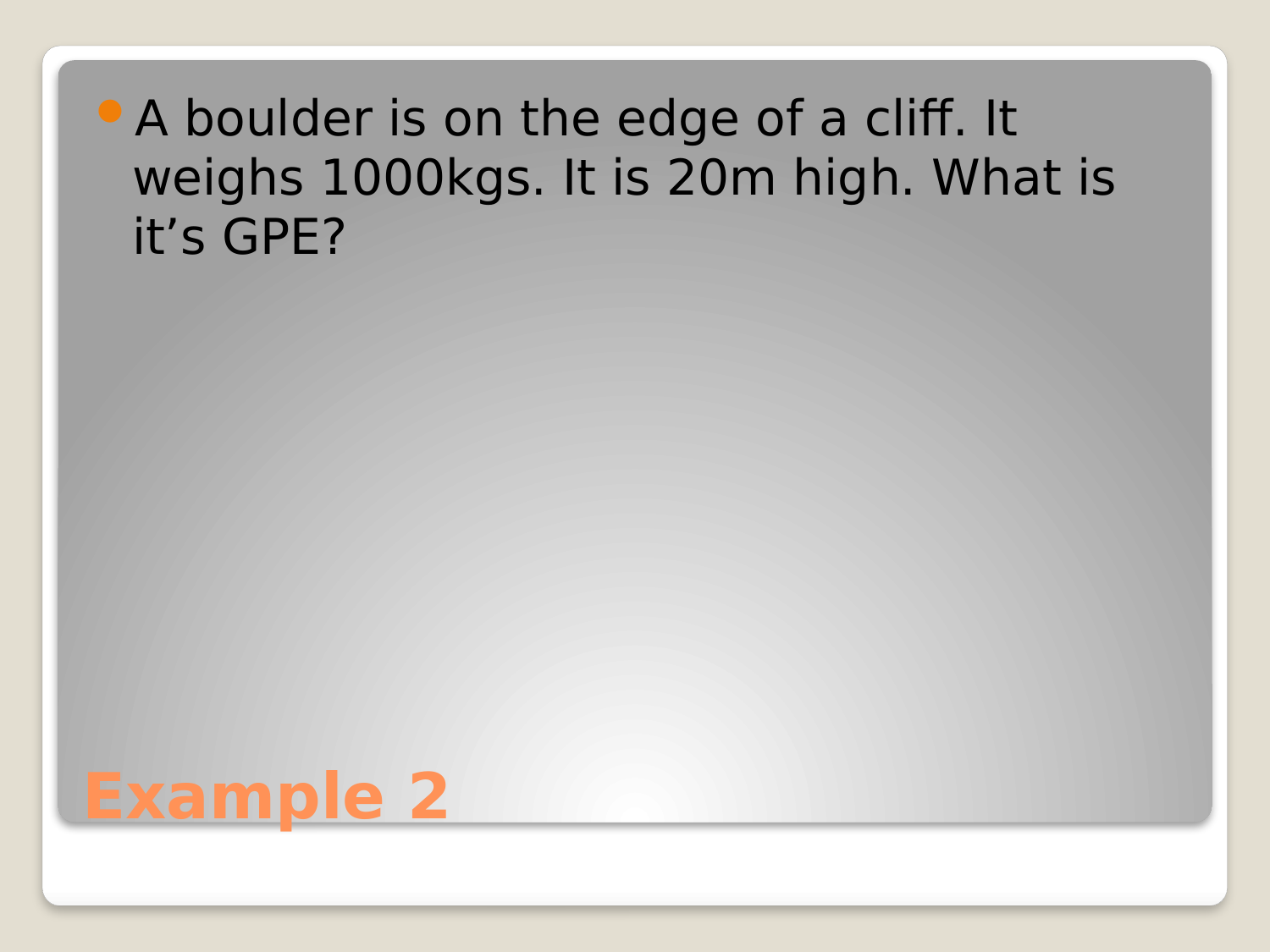

A boulder is on the edge of a cliff. It weighs 1000kgs. It is 20m high. What is it’s GPE?

# Example 2